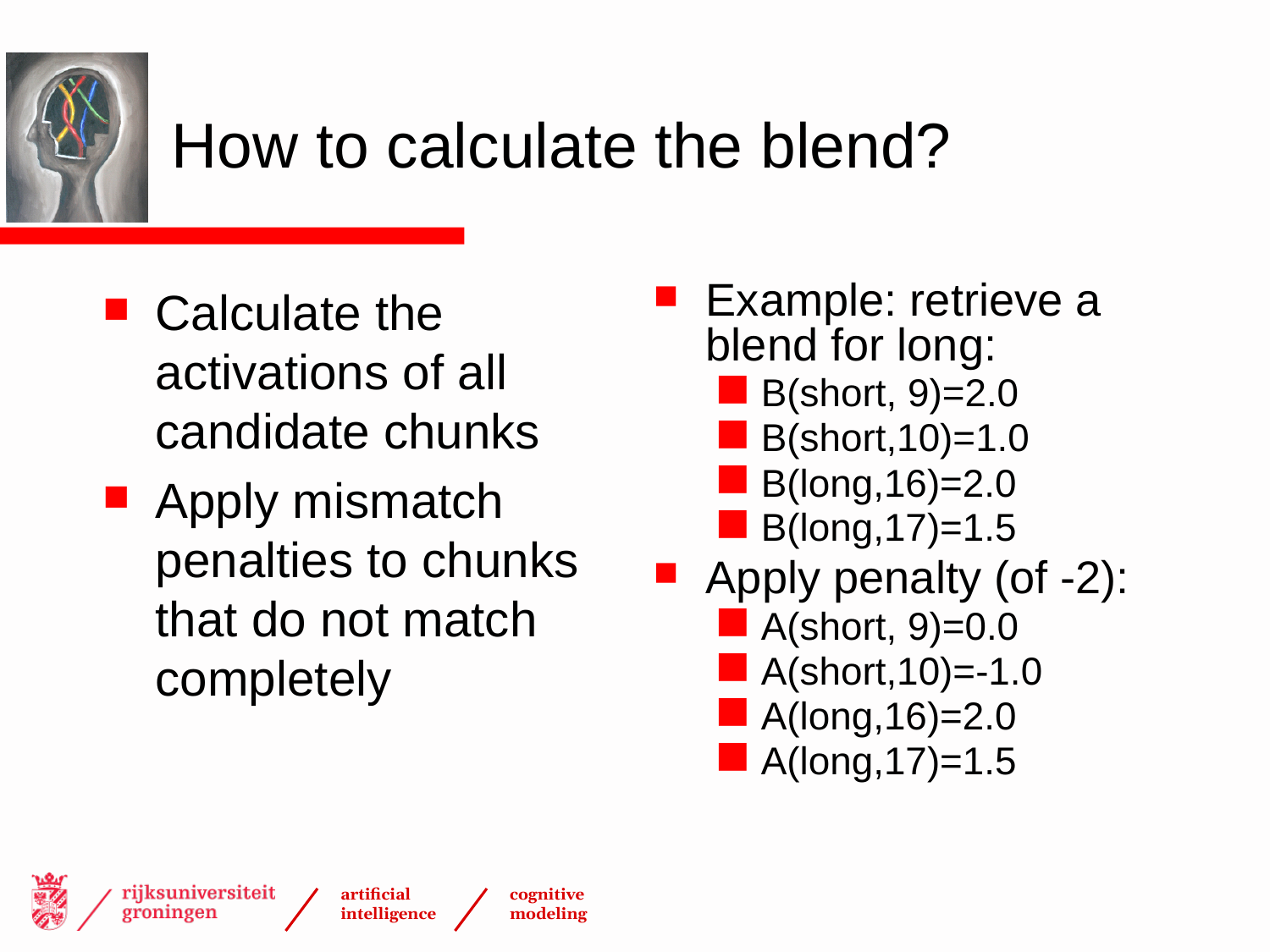

# How to calculate the blend?
Calculate the activations of all candidate chunks
Apply mismatch penalties to chunks that do not match completely
Example: retrieve a blend for long:
B(short, 9)=2.0
B(short,10)=1.0
B(long,16)=2.0
B(long,17)=1.5
Apply penalty (of -2):
A(short, 9)=0.0
A(short,10)=-1.0
A(long,16)=2.0
A(long,17)=1.5